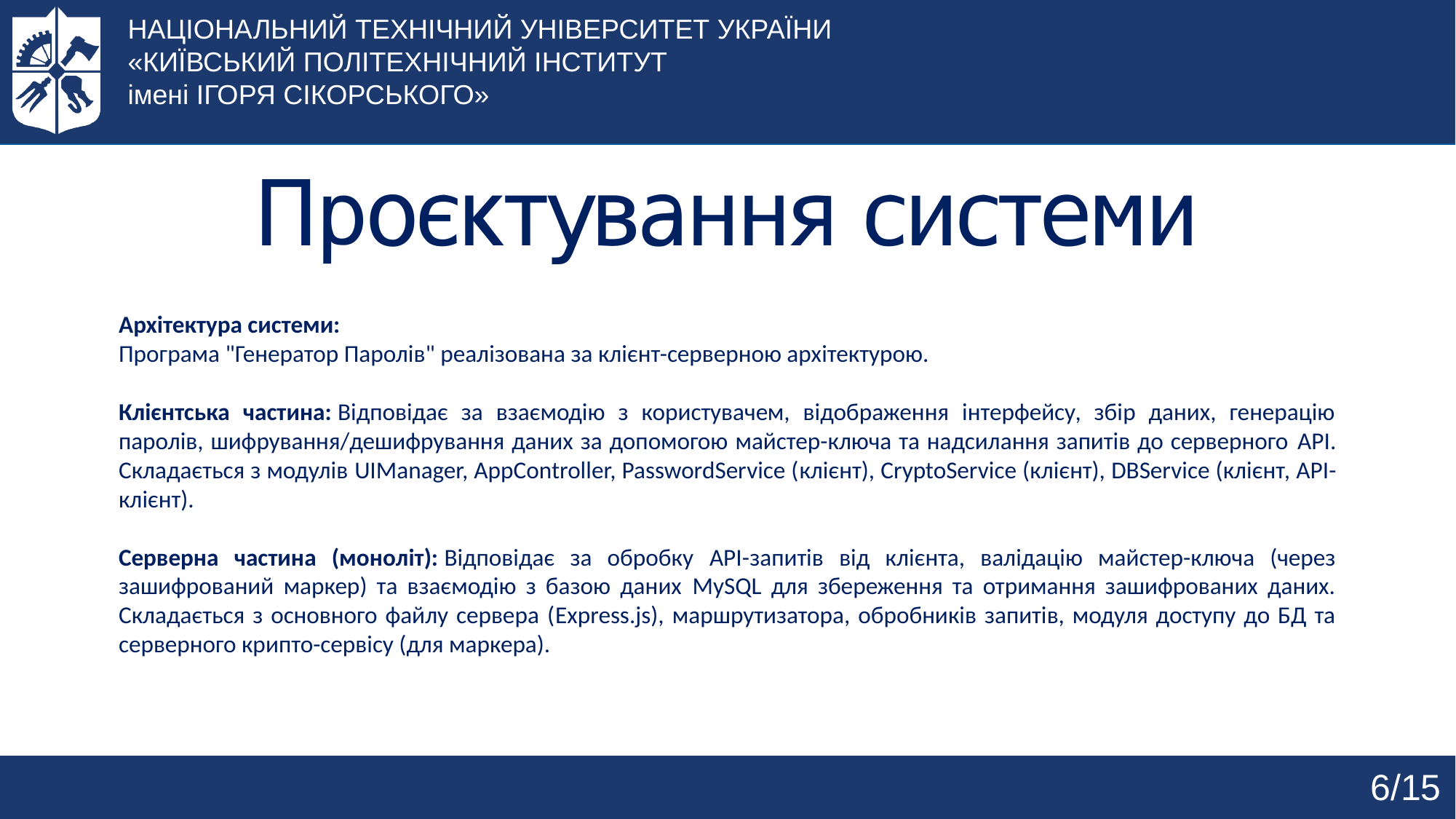

НАЦІОНАЛЬНИЙ ТЕХНІЧНИЙ УНІВЕРСИТЕТ УКРАЇНИ
«КИЇВСЬКИЙ ПОЛІТЕХНІЧНИЙ ІНСТИТУТ
імені ІГОРЯ СІКОРСЬКОГО»
# Проєктування системи
Архітектура системи:
Програма "Генератор Паролів" реалізована за клієнт-серверною архітектурою.

Клієнтська частина: Відповідає за взаємодію з користувачем, відображення інтерфейсу, збір даних, генерацію паролів, шифрування/дешифрування даних за допомогою майстер-ключа та надсилання запитів до серверного API. Складається з модулів UIManager, AppController, PasswordService (клієнт), CryptoService (клієнт), DBService (клієнт, API-клієнт).

Серверна частина (моноліт): Відповідає за обробку API-запитів від клієнта, валідацію майстер-ключа (через зашифрований маркер) та взаємодію з базою даних MySQL для збереження та отримання зашифрованих даних. Складається з основного файлу сервера (Express.js), маршрутизатора, обробників запитів, модуля доступу до БД та серверного крипто-сервісу (для маркера).

6/15